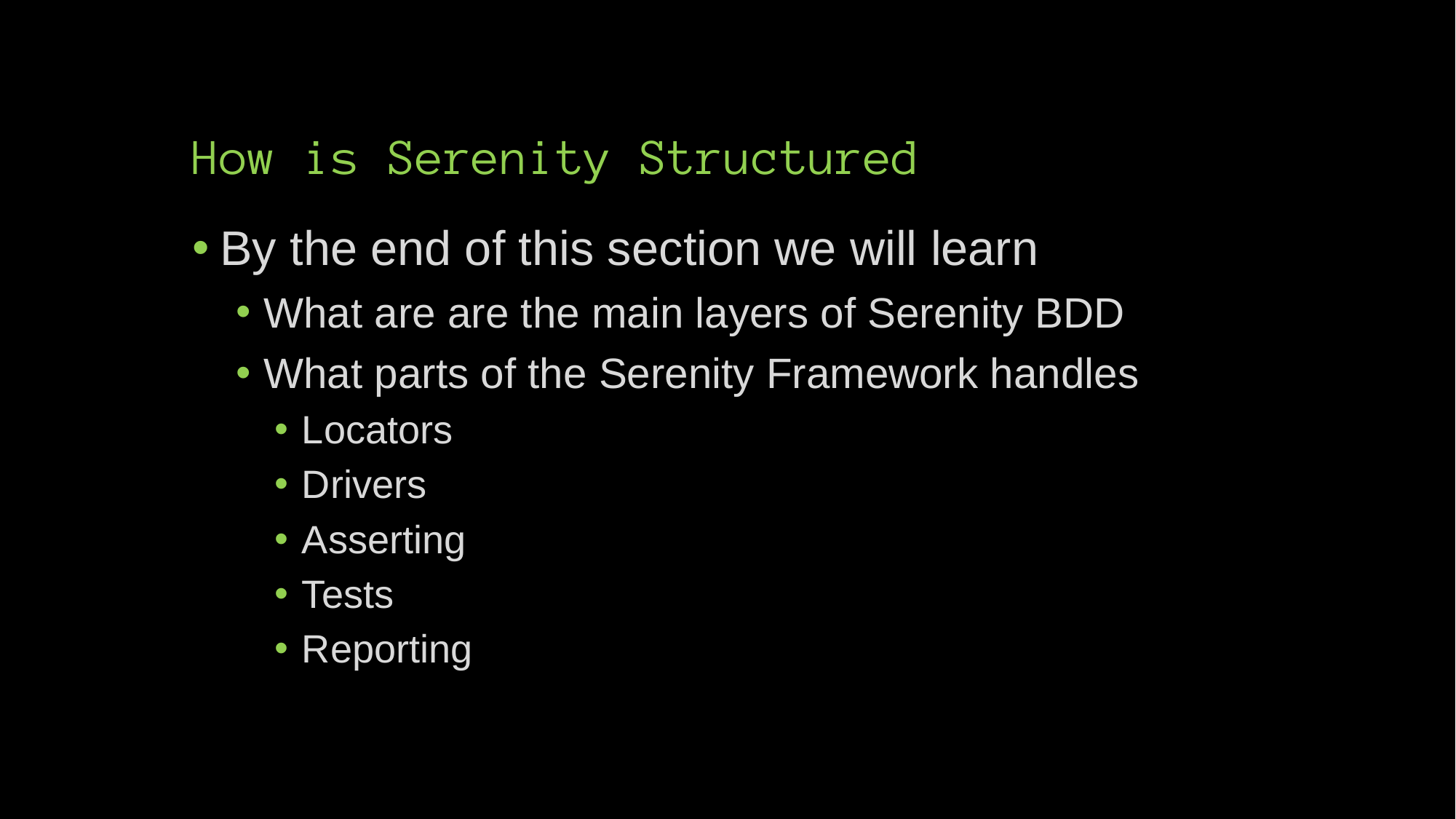

# How is Serenity Structured
By the end of this section we will learn
What are are the main layers of Serenity BDD
What parts of the Serenity Framework handles
Locators
Drivers
Asserting
Tests
Reporting